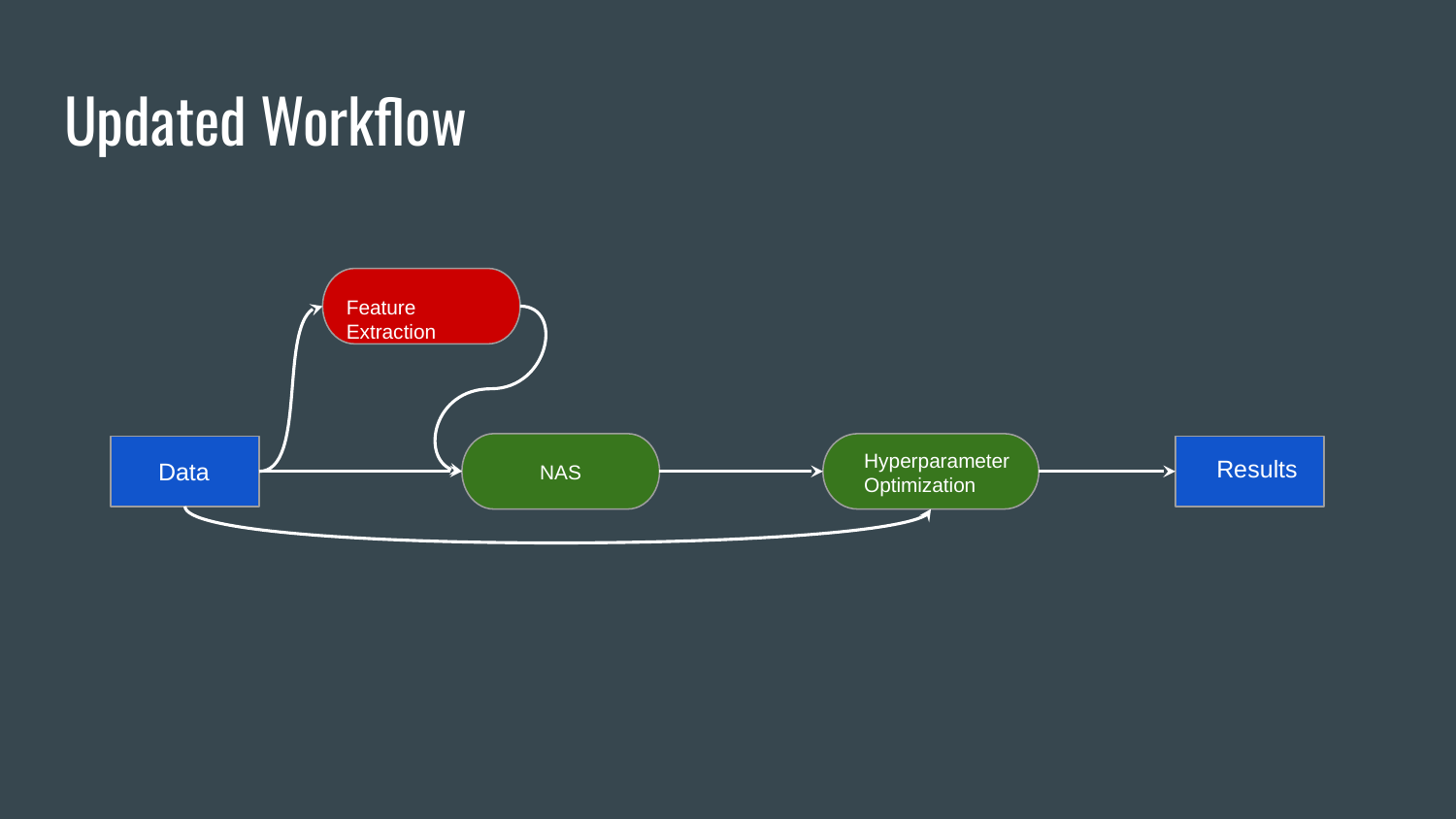

# Updated Workflow

Feature Extraction

Hyperparameter Optimization

Results
Data
NAS